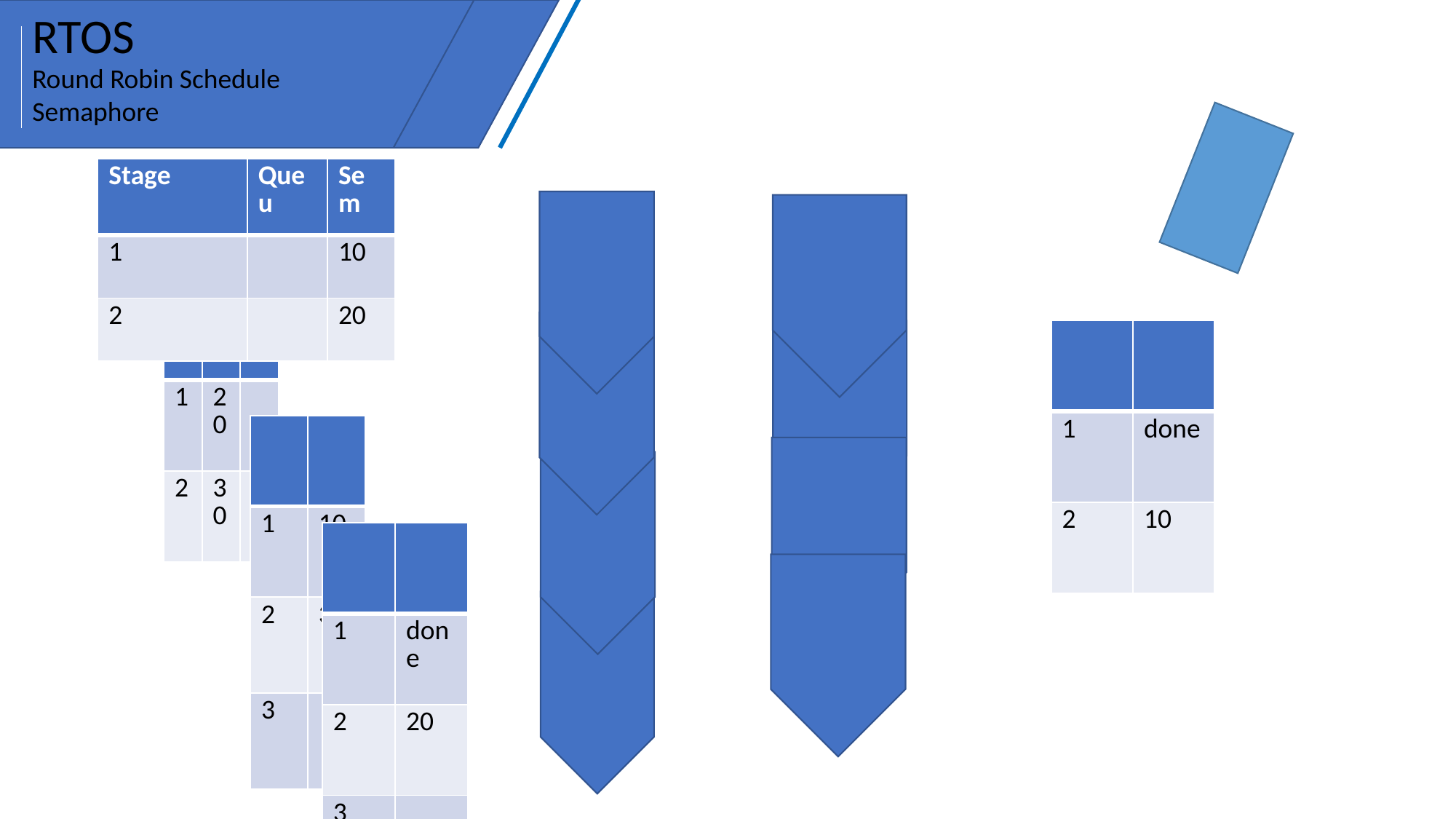

RTOS
Round Robin Schedule
Semaphore

| Stage | Queu | Sem |
| --- | --- | --- |
| 1 |  | 10 |
| 2 |  | 20 |

|  |  |  |
| --- | --- | --- |
| 1 | 20 |  |
| 2 | 30 |  |
|  |  |
| --- | --- |
| 1 | done |
| 2 | 10 |

|  |  |
| --- | --- |
| 1 | 10 |
| 2 | 30 |
| 3 |  |

|  |  |
| --- | --- |
| 1 | done |
| 2 | 20 |
| 3 |  |
| 4 |  |